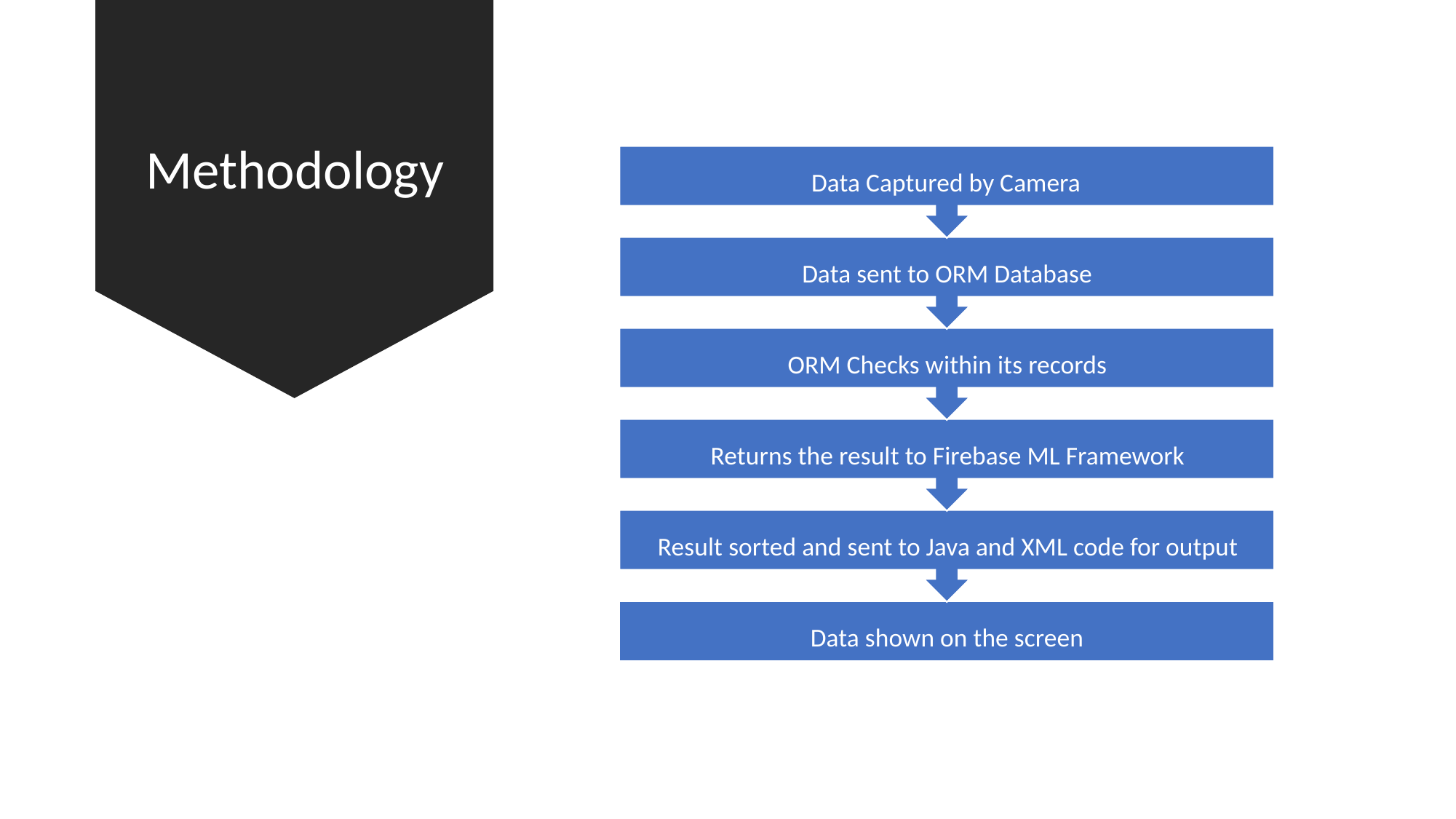

# Methodology

Data Captured by Camera

Data sent to ORM Database

ORM Checks within its records

Returns the result to Firebase ML Framework

Result sorted and sent to Java and XML code for output

Data shown on the screen